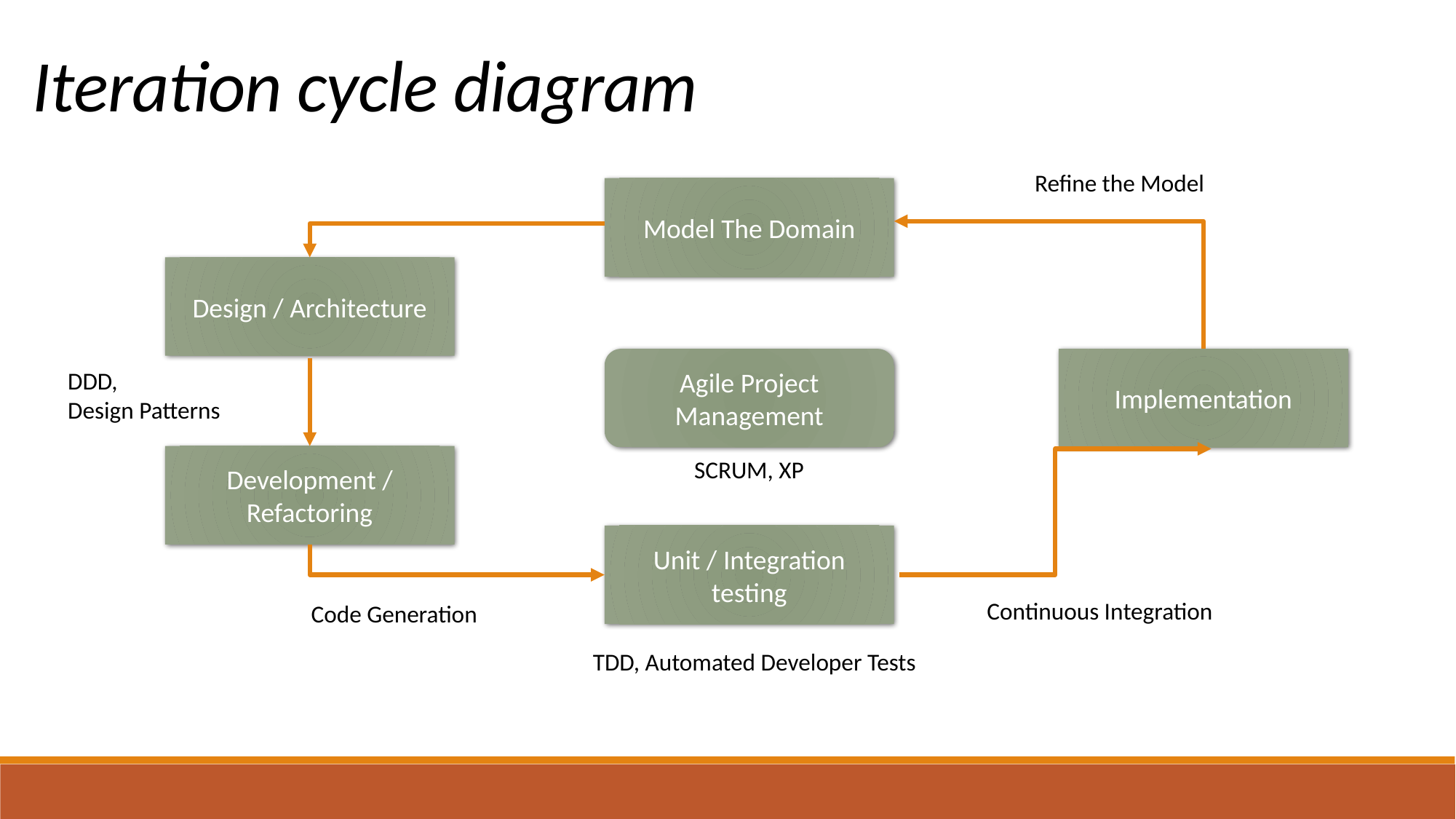

Iteration cycle diagram
Refine the Model
Model The Domain
Design / Architecture
Agile Project Management
Implementation
DDD,
Design Patterns
Development / Refactoring
SCRUM, XP
Unit / Integration testing
Continuous Integration
Code Generation
TDD, Automated Developer Tests